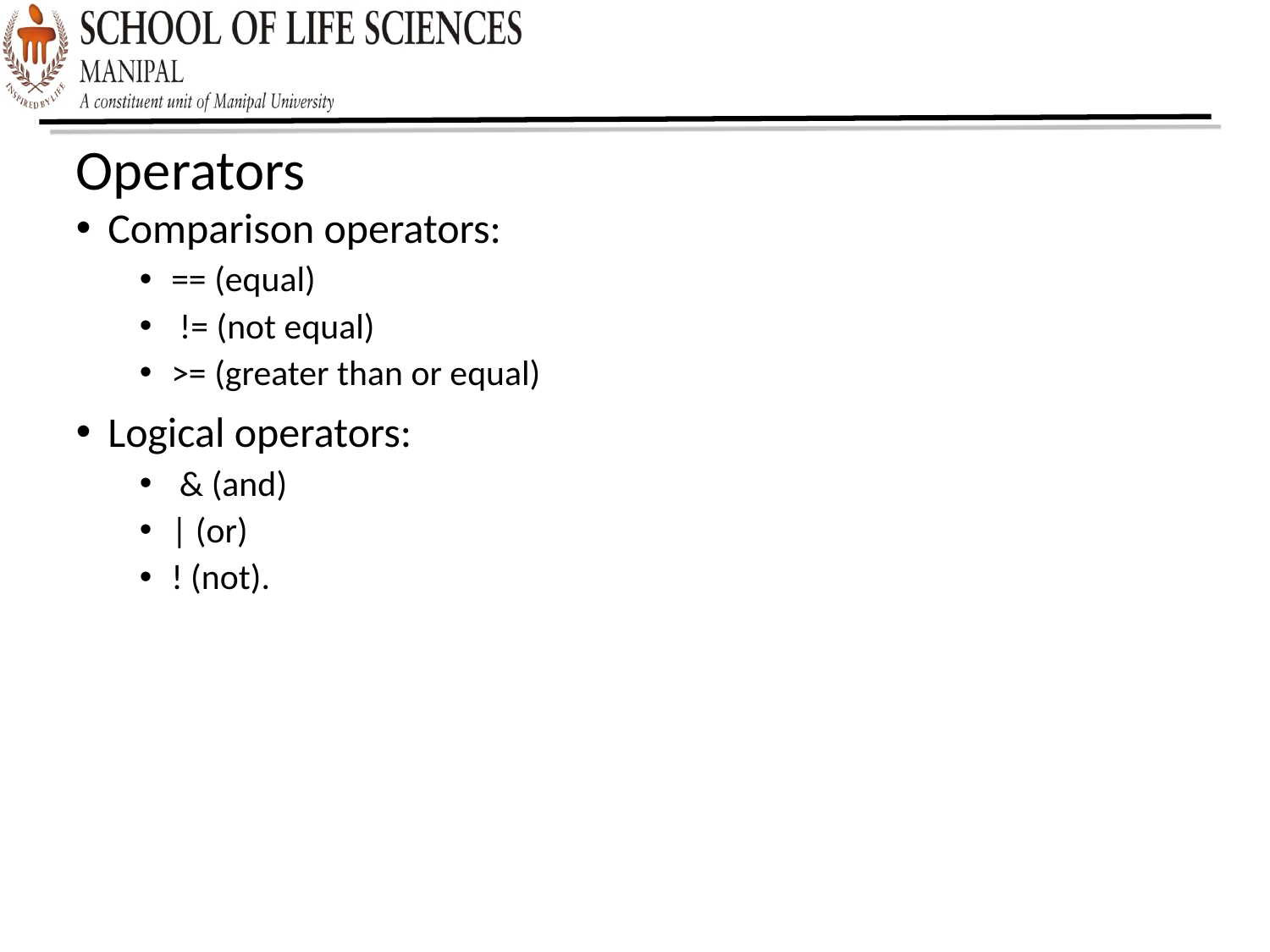

Operators
Comparison operators:
== (equal)
 != (not equal)
>= (greater than or equal)
Logical operators:
 & (and)
| (or)
! (not).